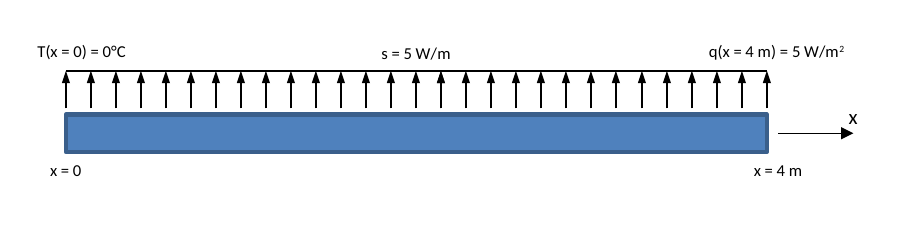

T(x = 0) = 0°C
q(x = 4 m) = 5 W/m2
s = 5 W/m
x

x = 0
x = 4 m